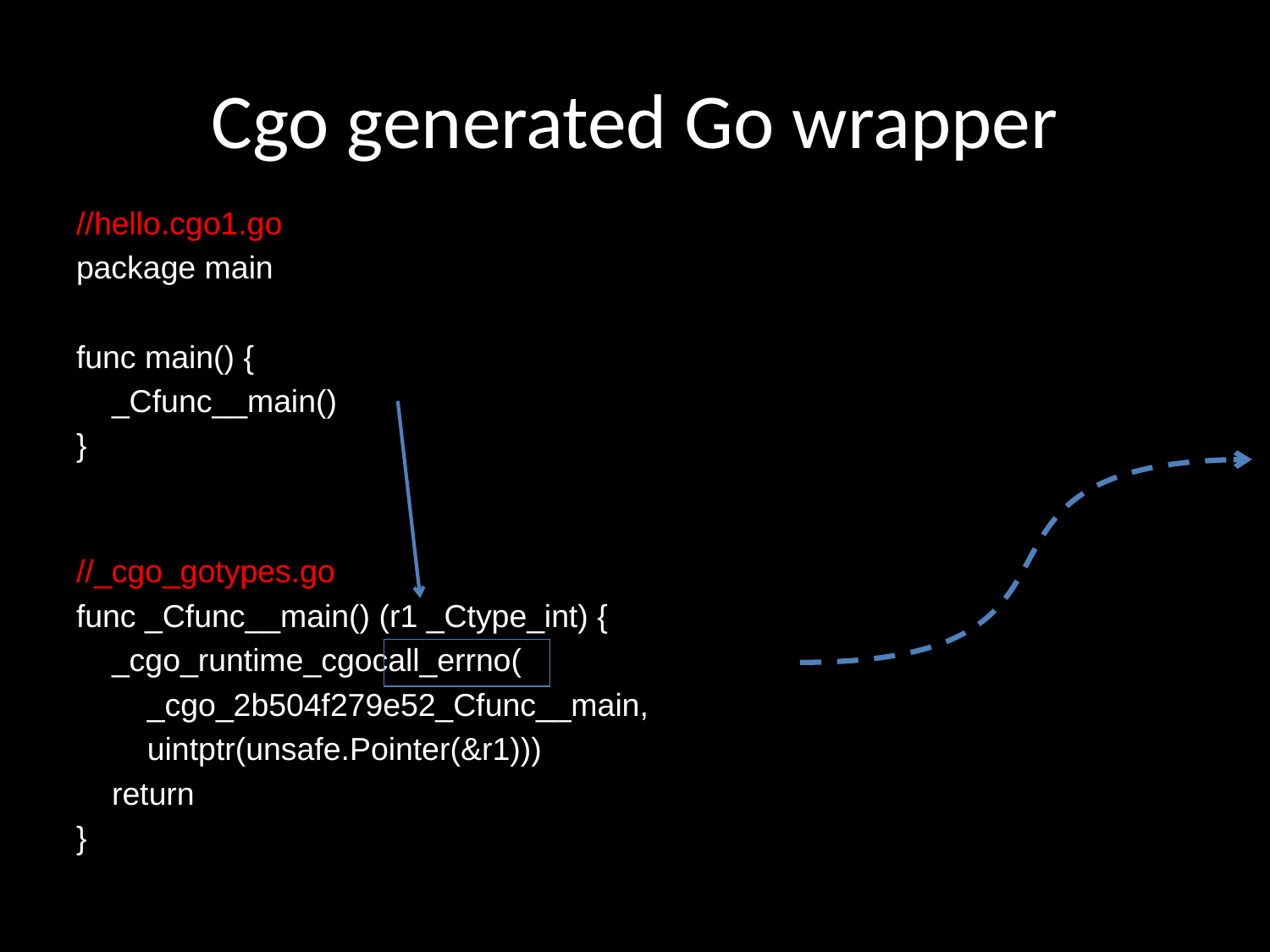

# Cgo generated Go wrapper
//hello.cgo1.go
package main

func main() {
    _Cfunc__main()
}

//_cgo_gotypes.go
func _Cfunc__main() (r1 _Ctype_int) {
    _cgo_runtime_cgocall_errno(
        _cgo_2b504f279e52_Cfunc__main,
        uintptr(unsafe.Pointer(&r1)))
    return
}